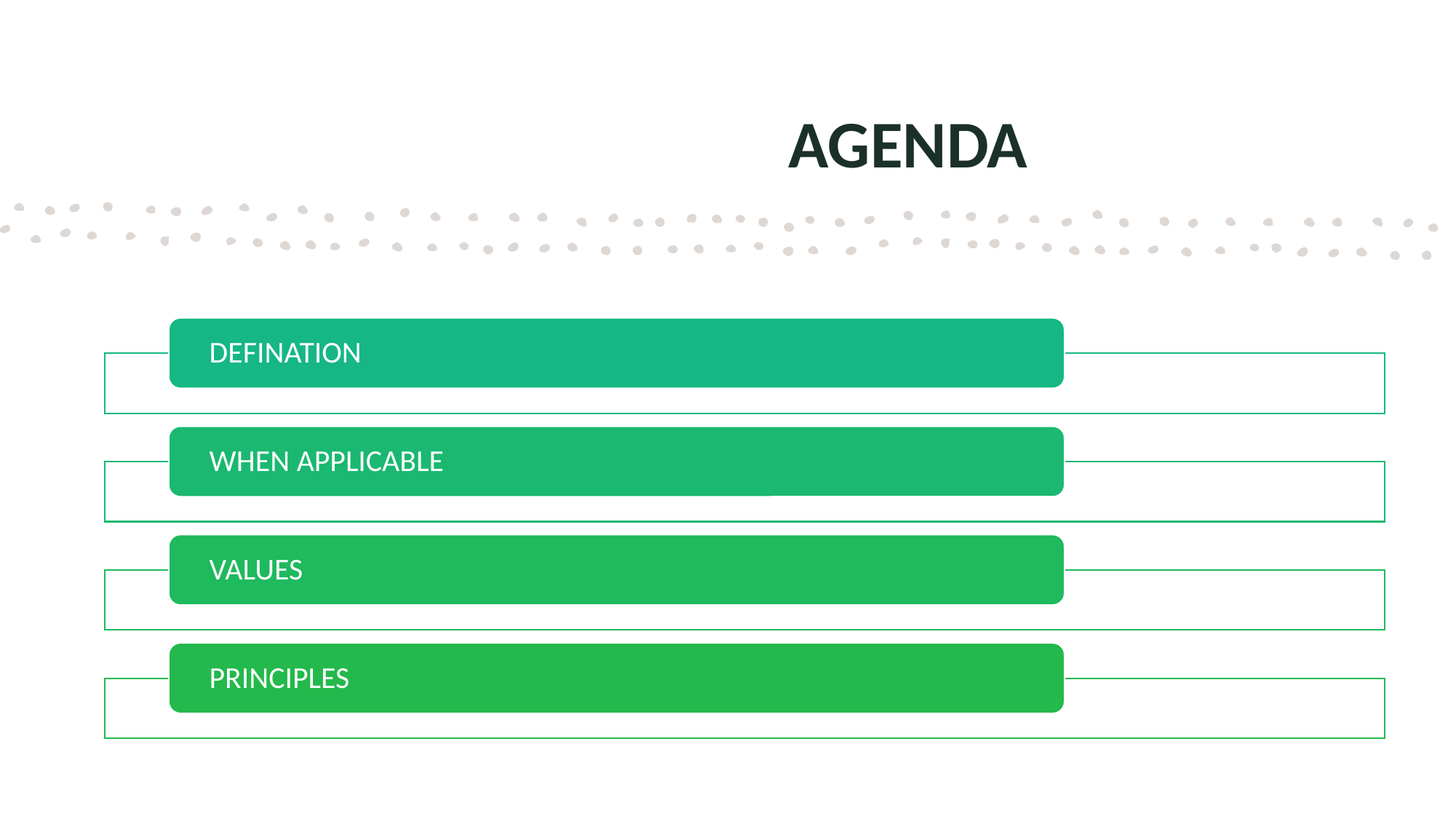

# AGENDA

DEFINATION
WHEN APPLICABLE
VALUES
PRINCIPLES